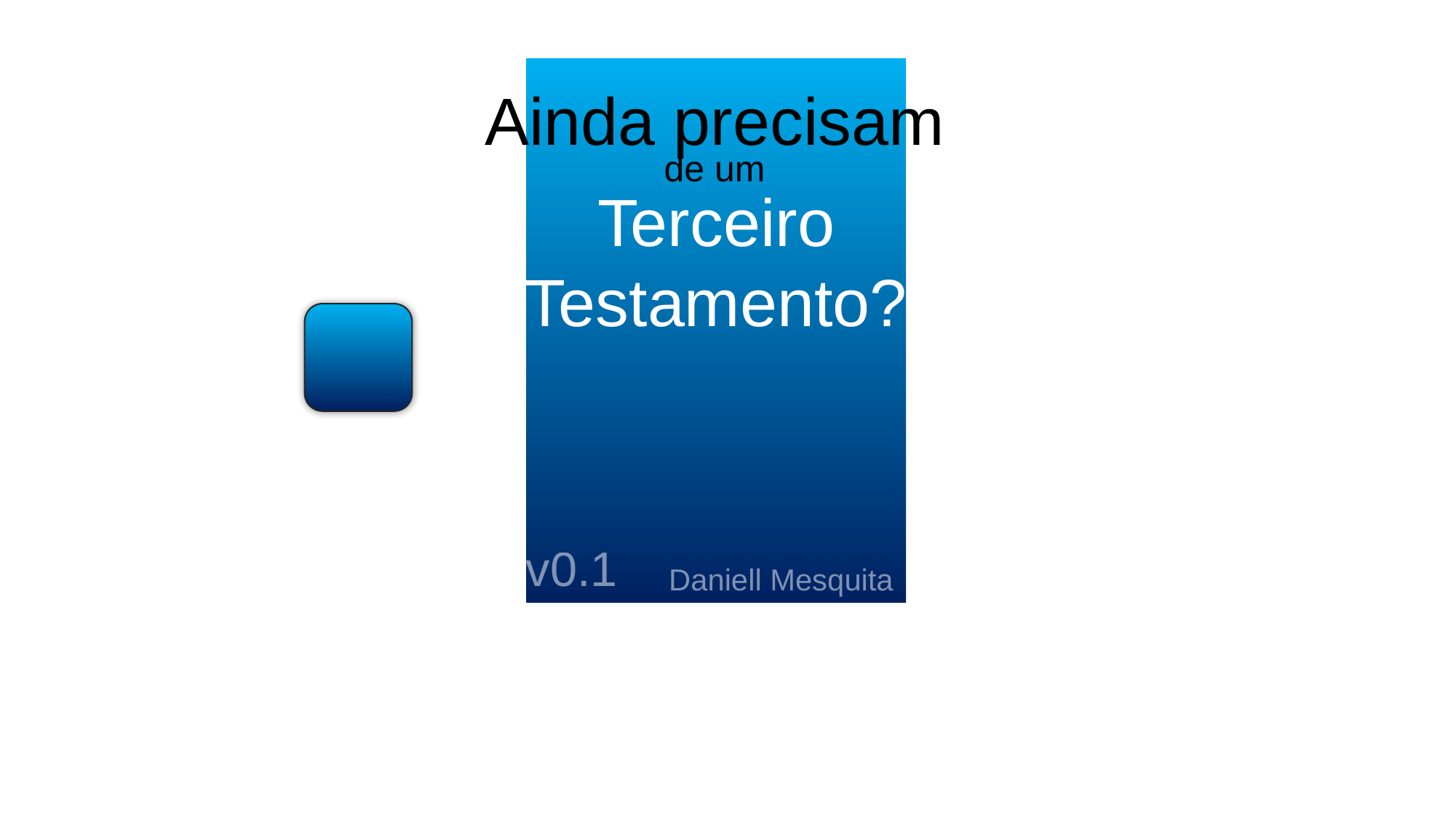

Ainda precisam
de um
Terceiro
Testamento?

v0.1
Daniell Mesquita